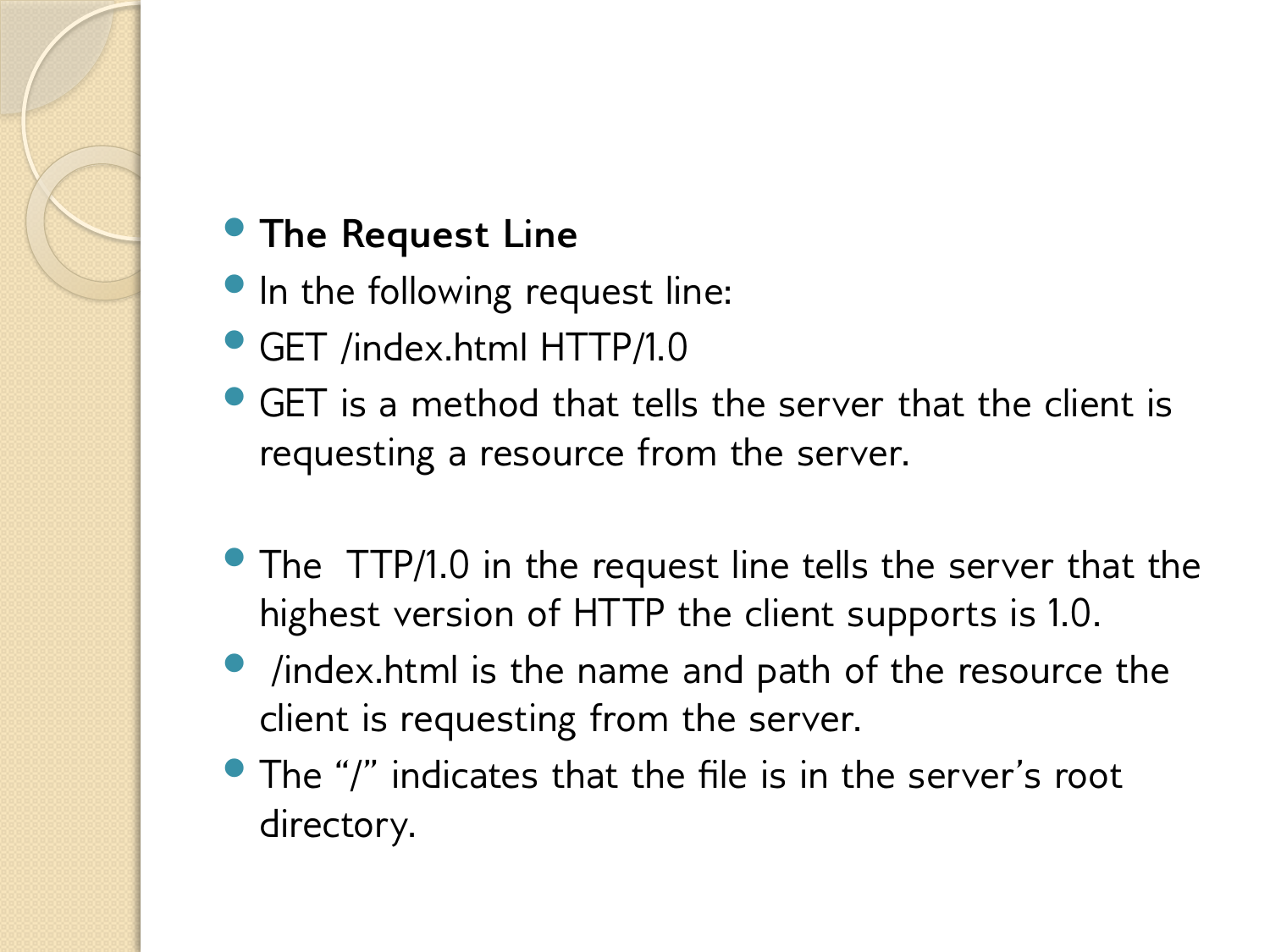

The Request Line
In the following request line:
GET /index.html HTTP/1.0
GET is a method that tells the server that the client is requesting a resource from the server.

The  TTP/1.0 in the request line tells the server that the highest version of HTTP the client supports is 1.0.
 /index.html is the name and path of the resource the client is requesting from the server.
The “/” indicates that the file is in the server’s root directory.